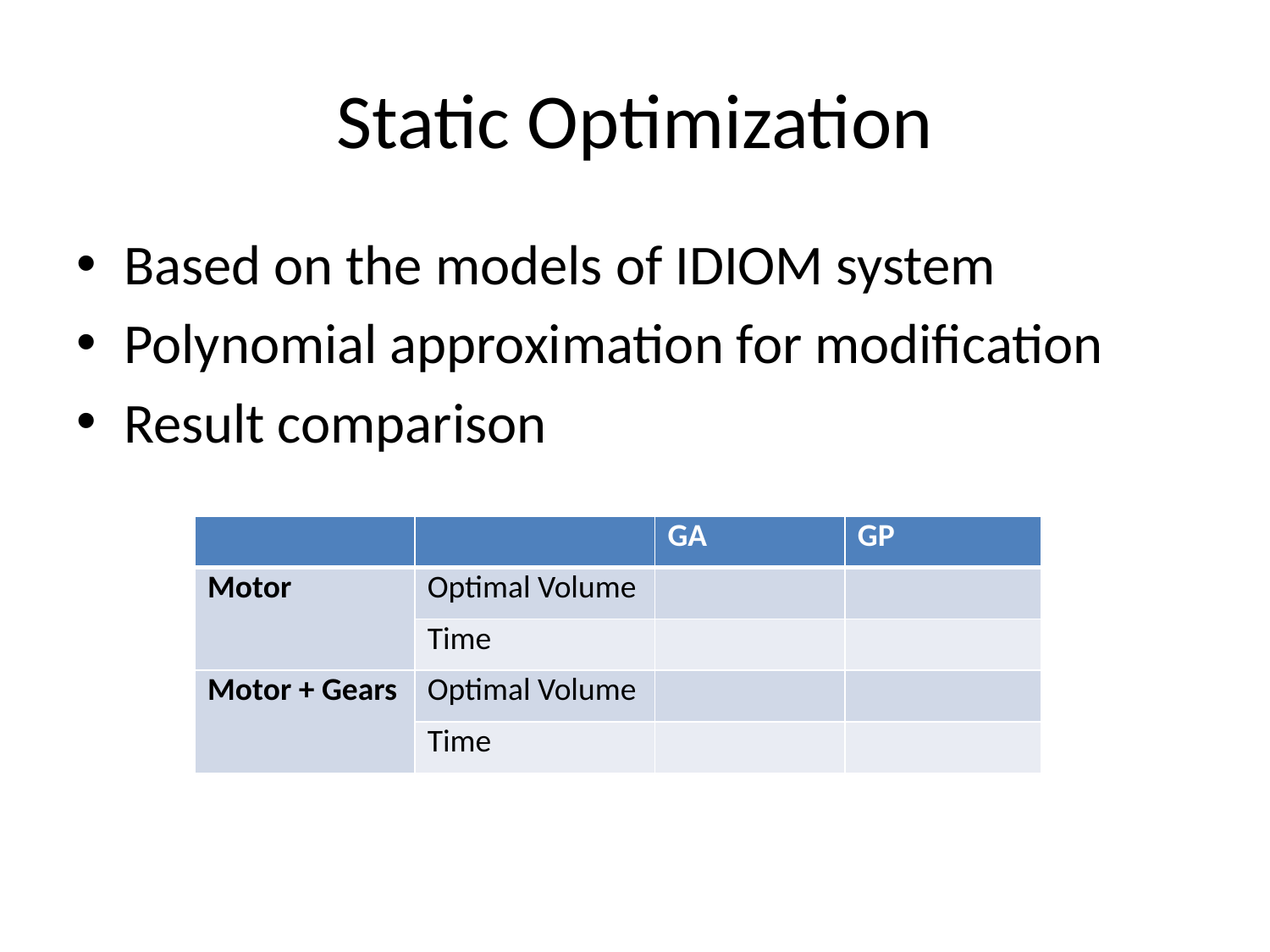

# Static Optimization
Based on the models of IDIOM system
Polynomial approximation for modification
Result comparison

|  |  | GA | GP |
| --- | --- | --- | --- |
| Motor | Optimal Volume |  |  |
|  | Time |  |  |
| Motor + Gears | Optimal Volume |  |  |
|  | Time |  |  |